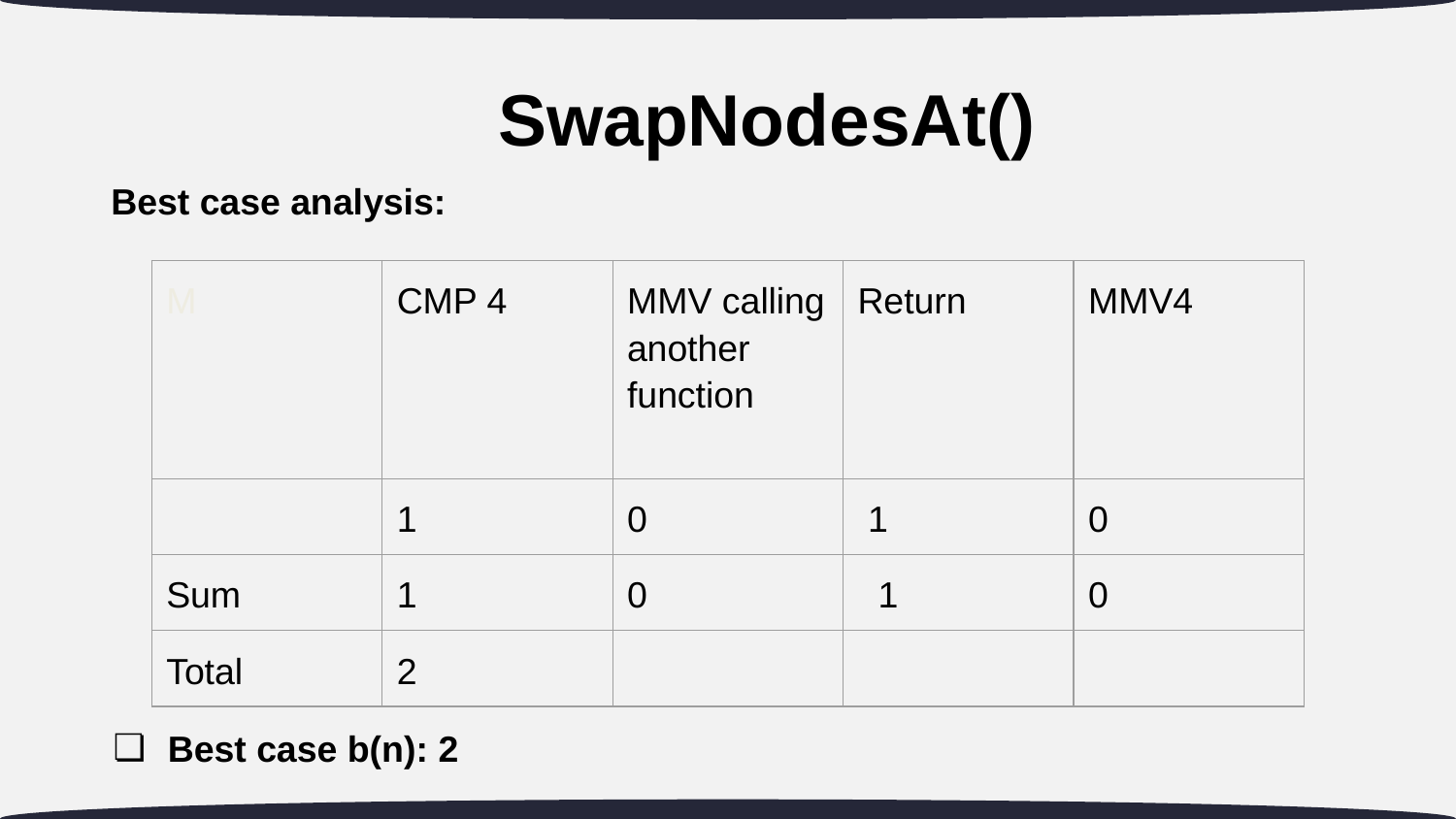

# SwapNodesAt()
Best case analysis:

| M | CMP 4 | MMV calling another function | Return | MMV4 |
| --- | --- | --- | --- | --- |
|  | 1 | 0 | 1 | 0 |
| Sum | 1 | 0 | 1 | 0 |
| Total | 2 |  |  |  |
Best case b(n): 2